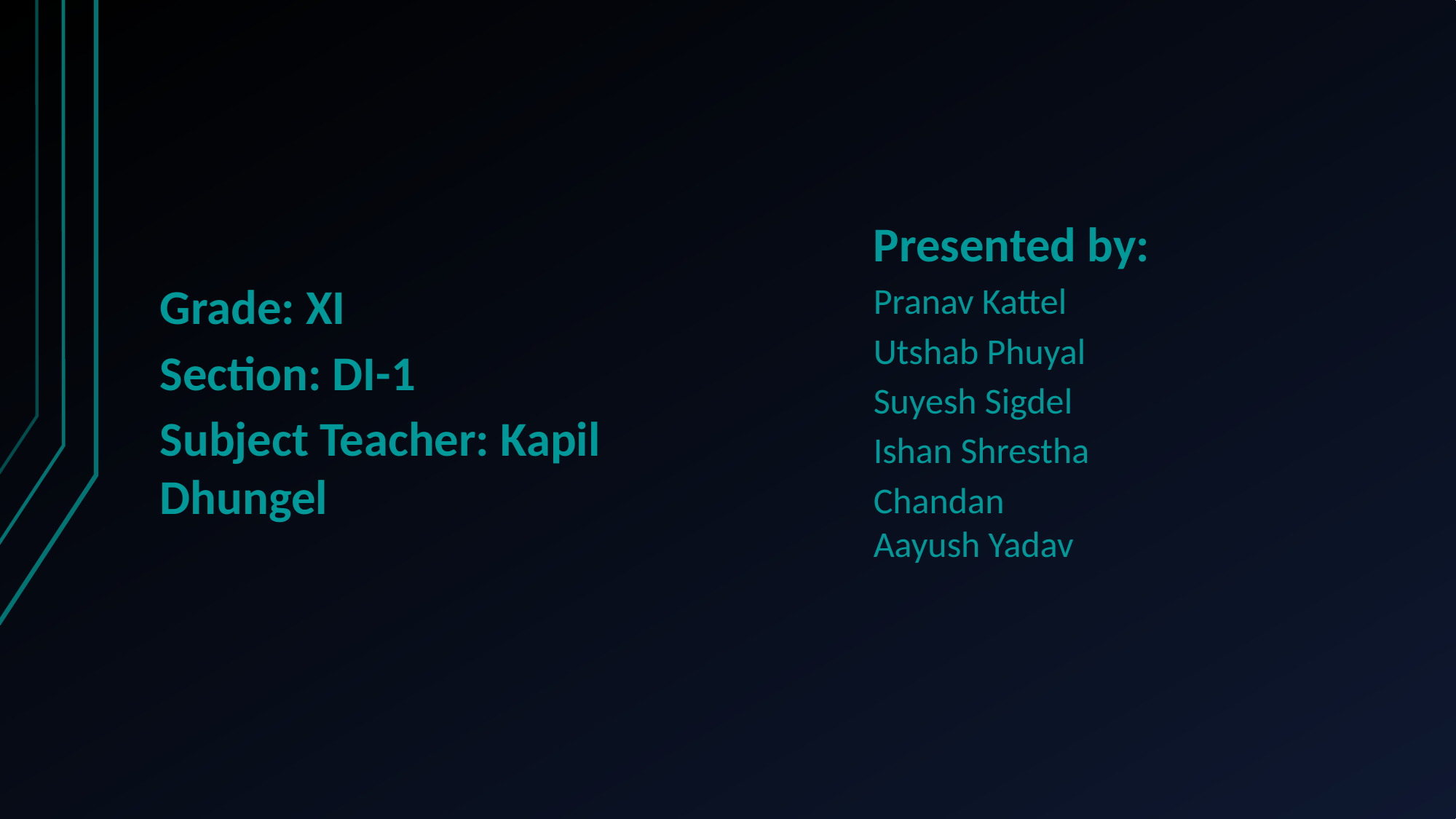

Grade: XI
Section: DI-1
Subject Teacher: Kapil Dhungel

Presented by:
Pranav Kattel
Utshab Phuyal
Suyesh Sigdel
Ishan Shrestha
Chandan
Aayush Yadav